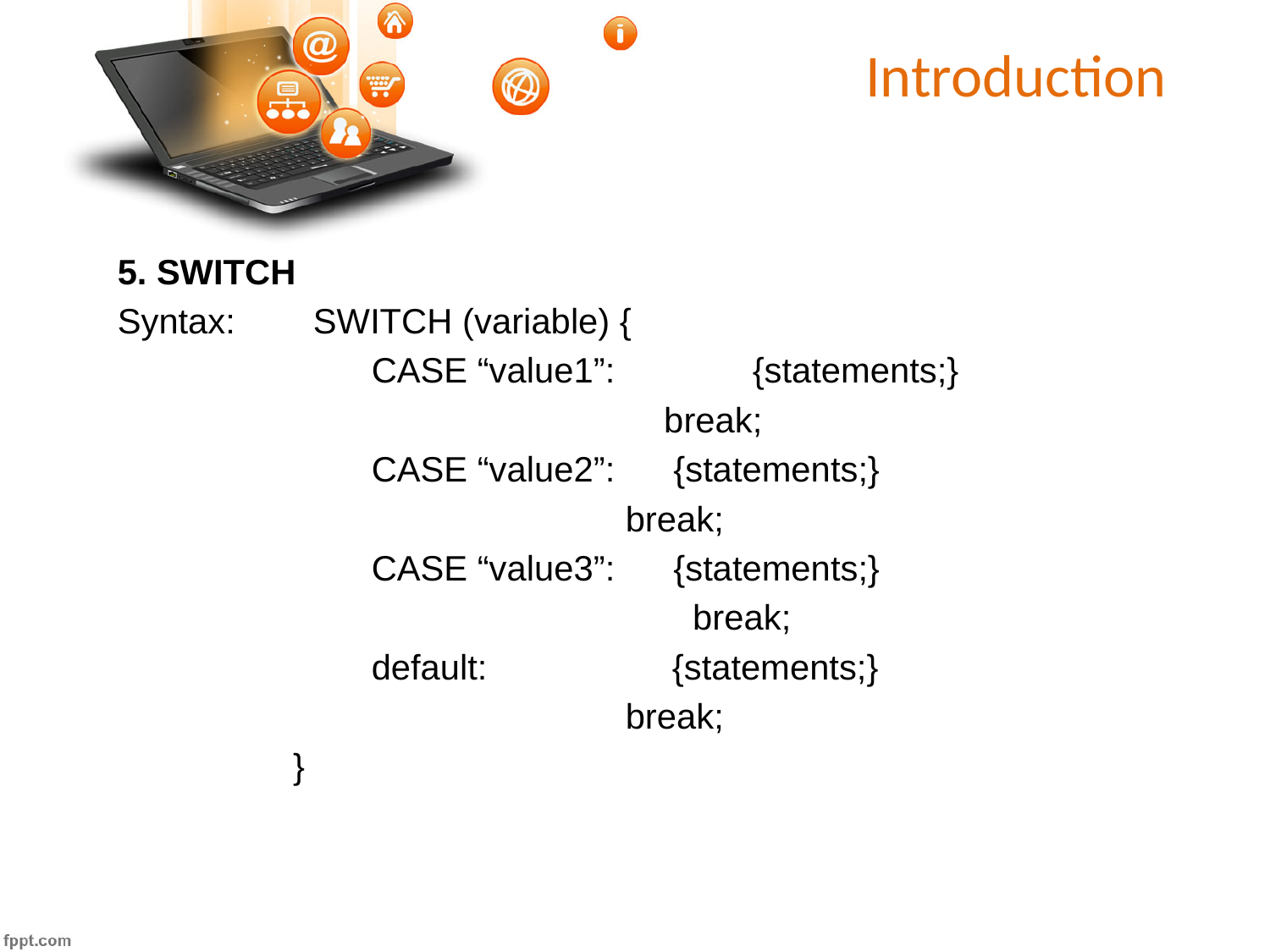

# Introduction
5. SWITCH
Syntax:        SWITCH (variable) {
		CASE “value1”:  	{statements;}
			                 break;
		CASE “value2”:      {statements;}
				break;
		CASE “value3”:      {statements;}
		                                 break;
		default:                   {statements;}
				break;
	     }